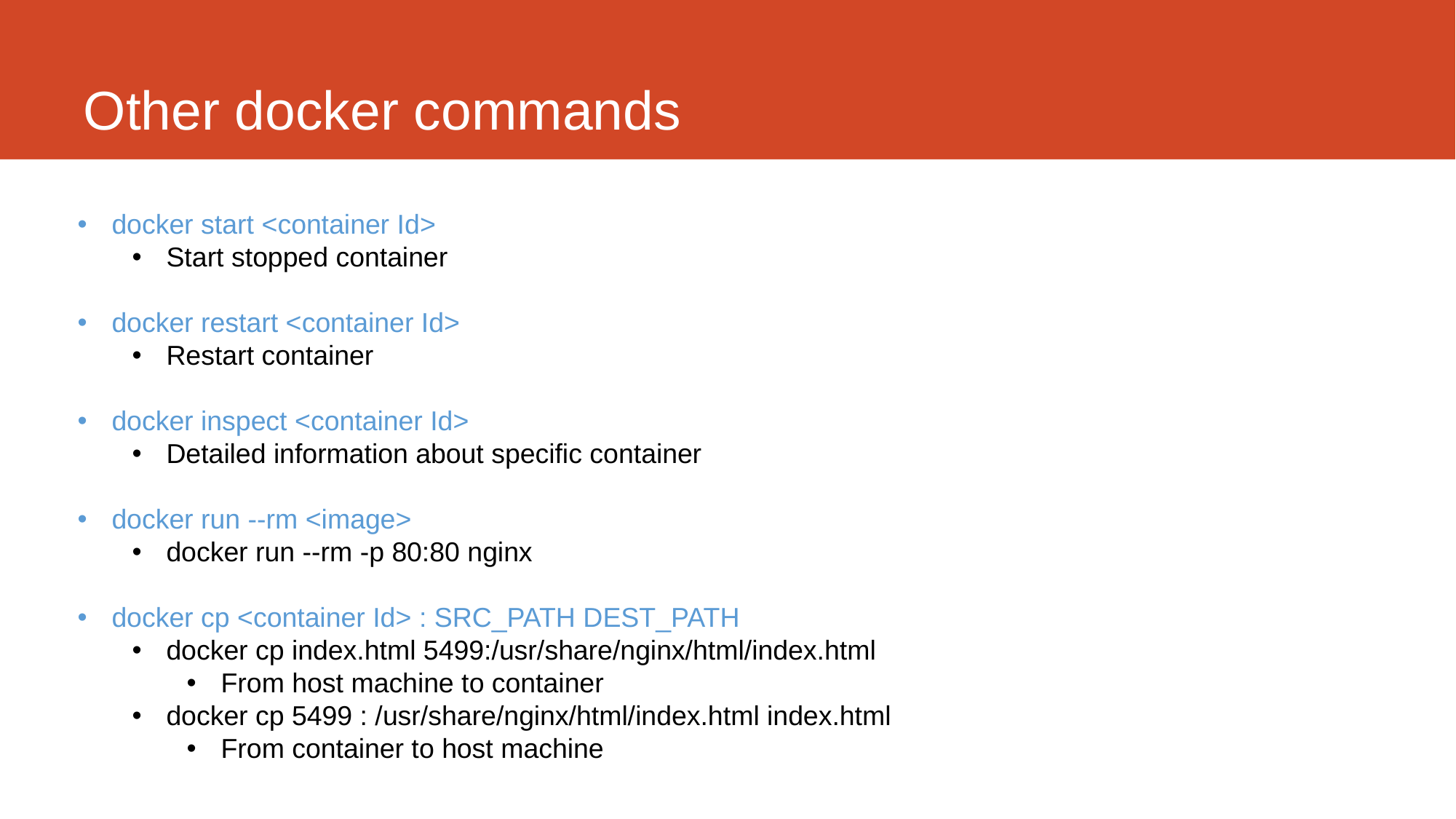

# Other docker commands
docker start <container Id>
Start stopped container

docker restart <container Id>
Restart container

docker inspect <container Id>
Detailed information about specific container

docker run --rm <image>
docker run --rm -p 80:80 nginx

docker cp <container Id> : SRC_PATH DEST_PATH
docker cp index.html 5499:/usr/share/nginx/html/index.html
From host machine to container
docker cp 5499 : /usr/share/nginx/html/index.html index.html
From container to host machine